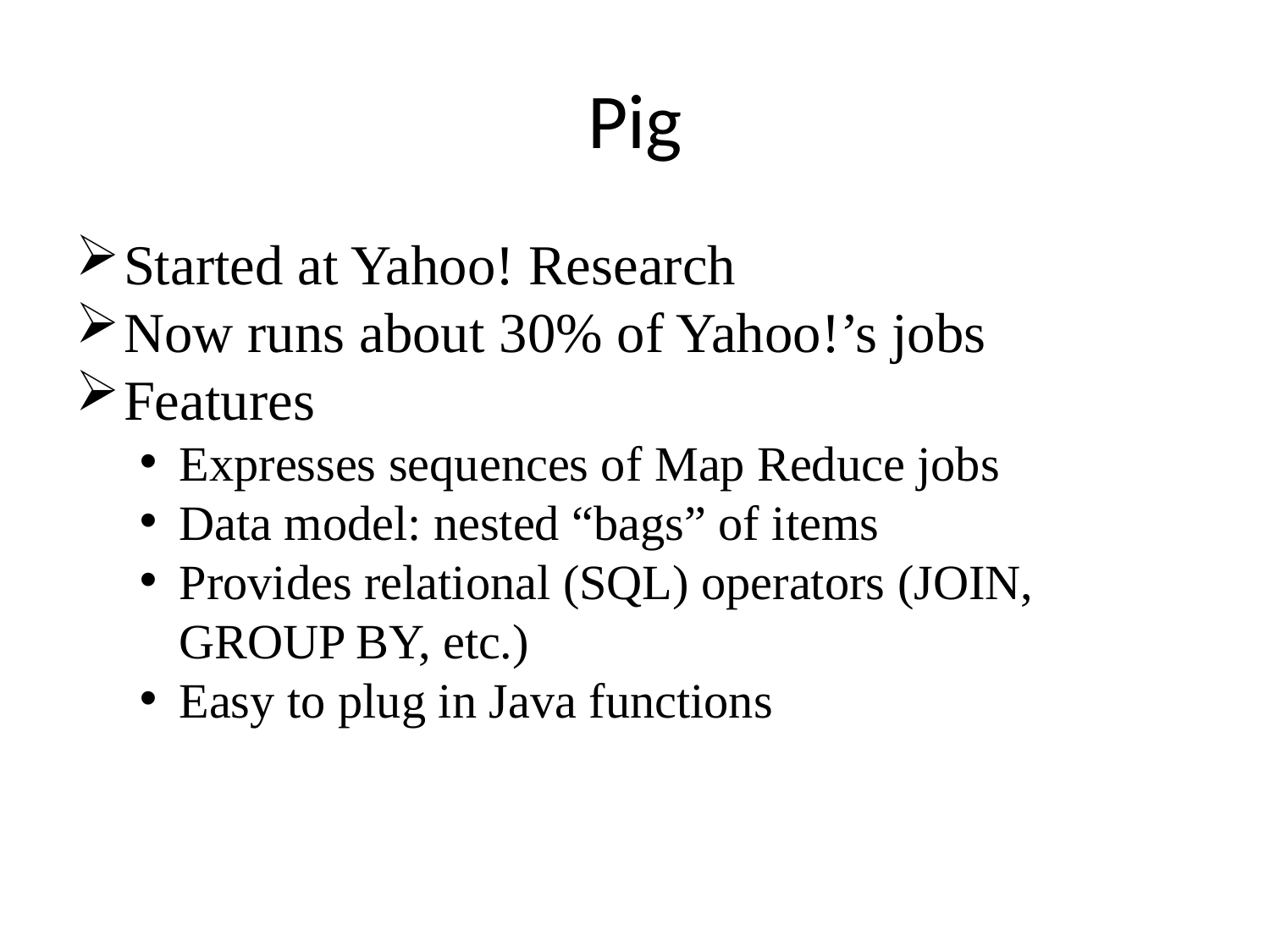

Pig
Started at Yahoo! Research
Now runs about 30% of Yahoo!’s jobs
Features
Expresses sequences of Map Reduce jobs
Data model: nested “bags” of items
Provides relational (SQL) operators (JOIN, GROUP BY, etc.)
Easy to plug in Java functions